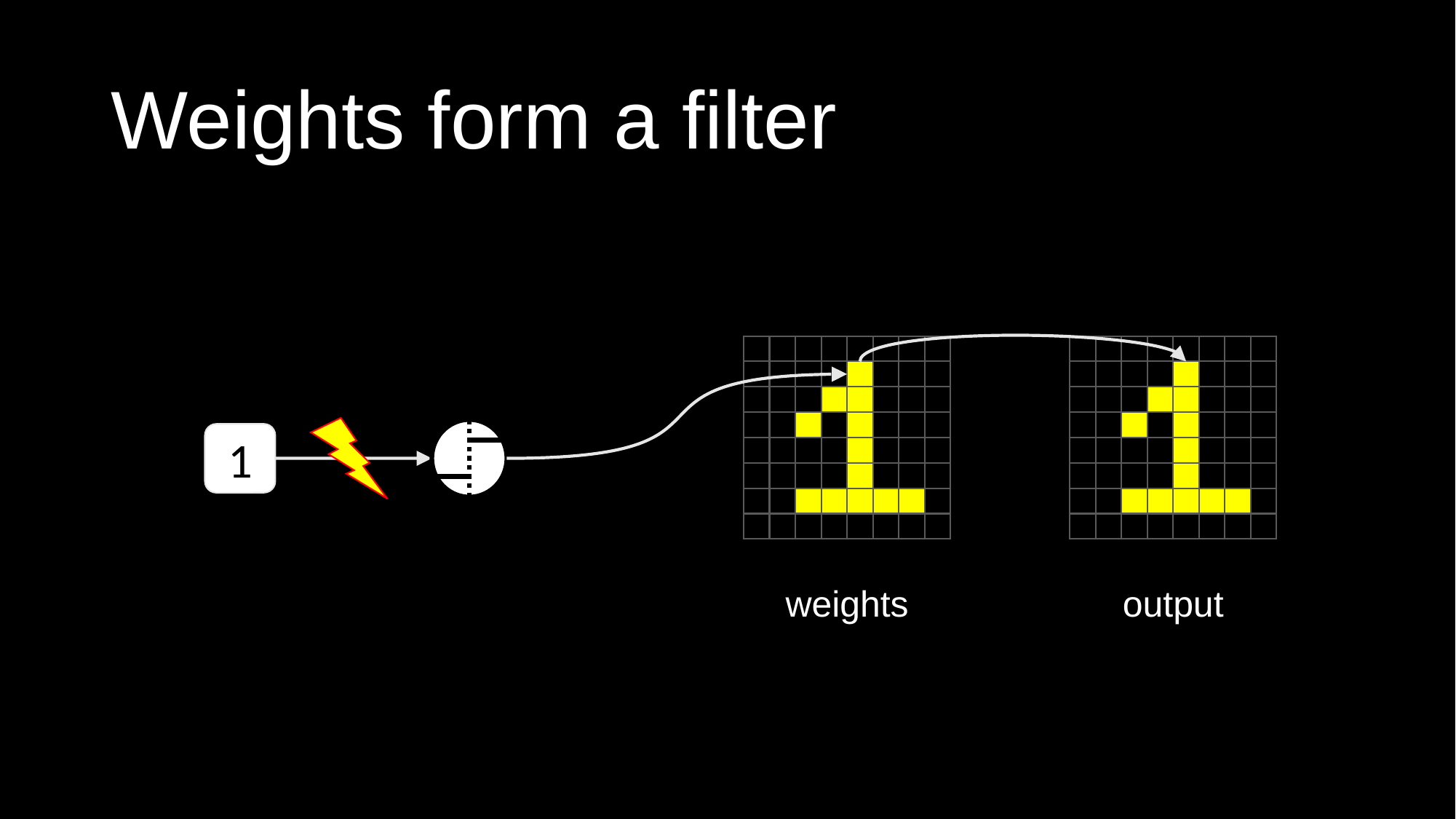

# Weights form a filter

1
output
weights